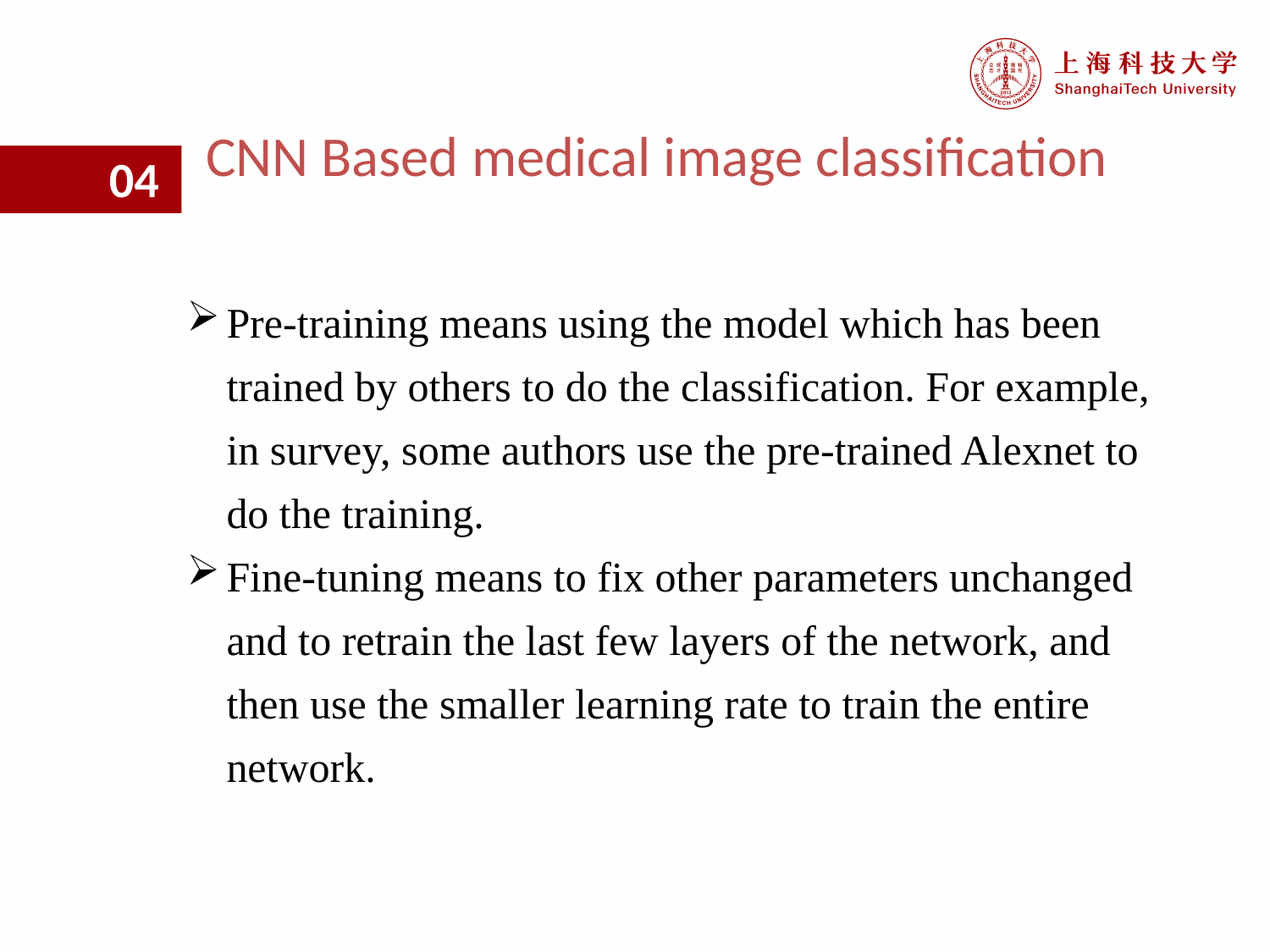

CNN Based medical image classification
04
Pre-training means using the model which has been trained by others to do the classification. For example, in survey, some authors use the pre-trained Alexnet to do the training.
Fine-tuning means to fix other parameters unchanged and to retrain the last few layers of the network, and then use the smaller learning rate to train the entire network.